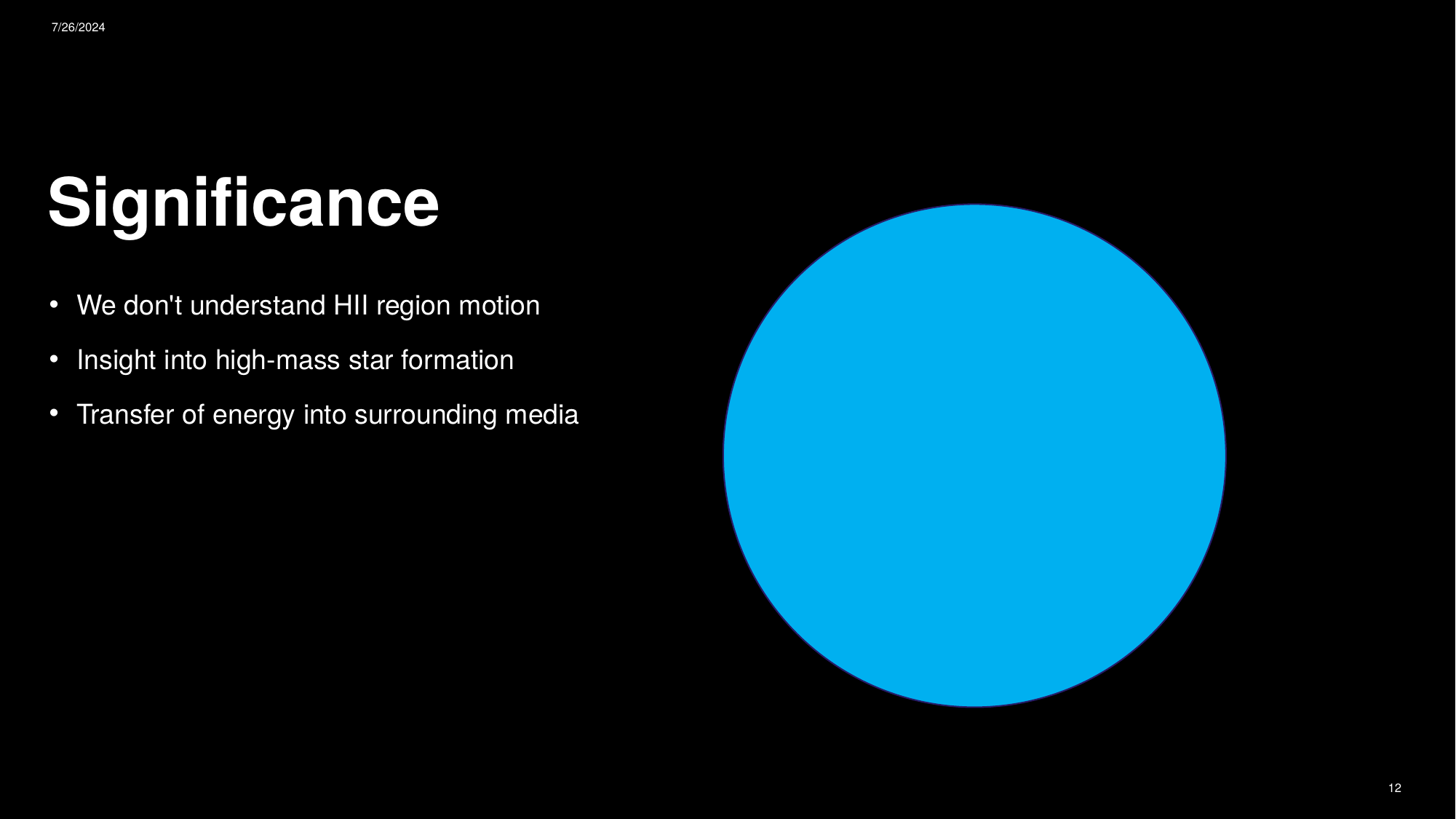

7/26/2024
# Significance

We don't understand HII region motion
Insight into high-mass star formation
Transfer of energy into surrounding media

12